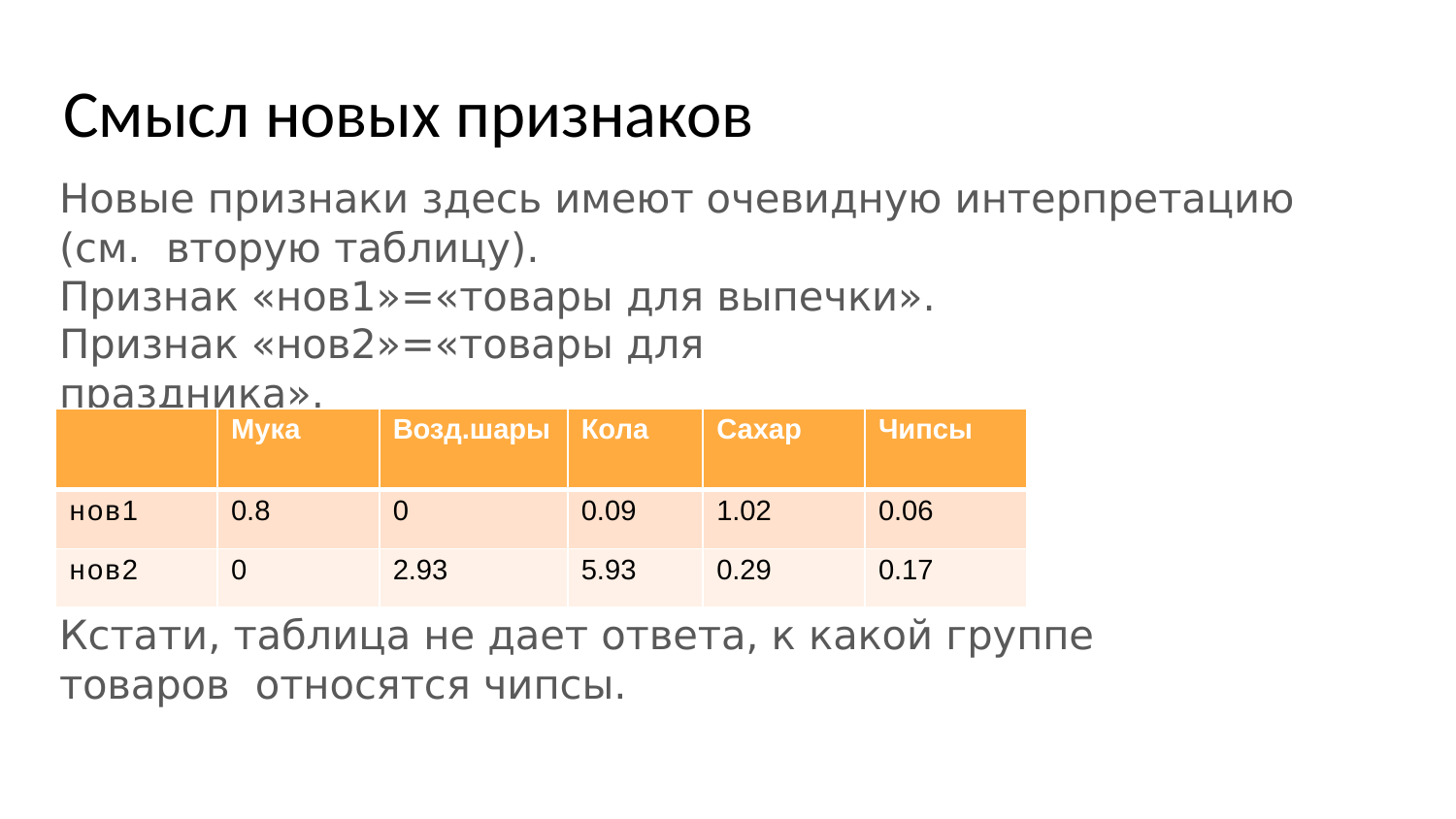

# Смысл новых признаков
Новые признаки здесь имеют очевидную интерпретацию (см.  вторую таблицу).
Признак «нов1»=«товары для выпечки».  Признак «нов2»=«товары для праздника».
|  | Мука | Возд.шары | Кола | Сахар | Чипсы |
| --- | --- | --- | --- | --- | --- |
| нов1 | 0.8 | 0 | 0.09 | 1.02 | 0.06 |
| нов2 | 0 | 2.93 | 5.93 | 0.29 | 0.17 |
Кстати, таблица не дает ответа, к какой группе товаров  относятся чипсы.